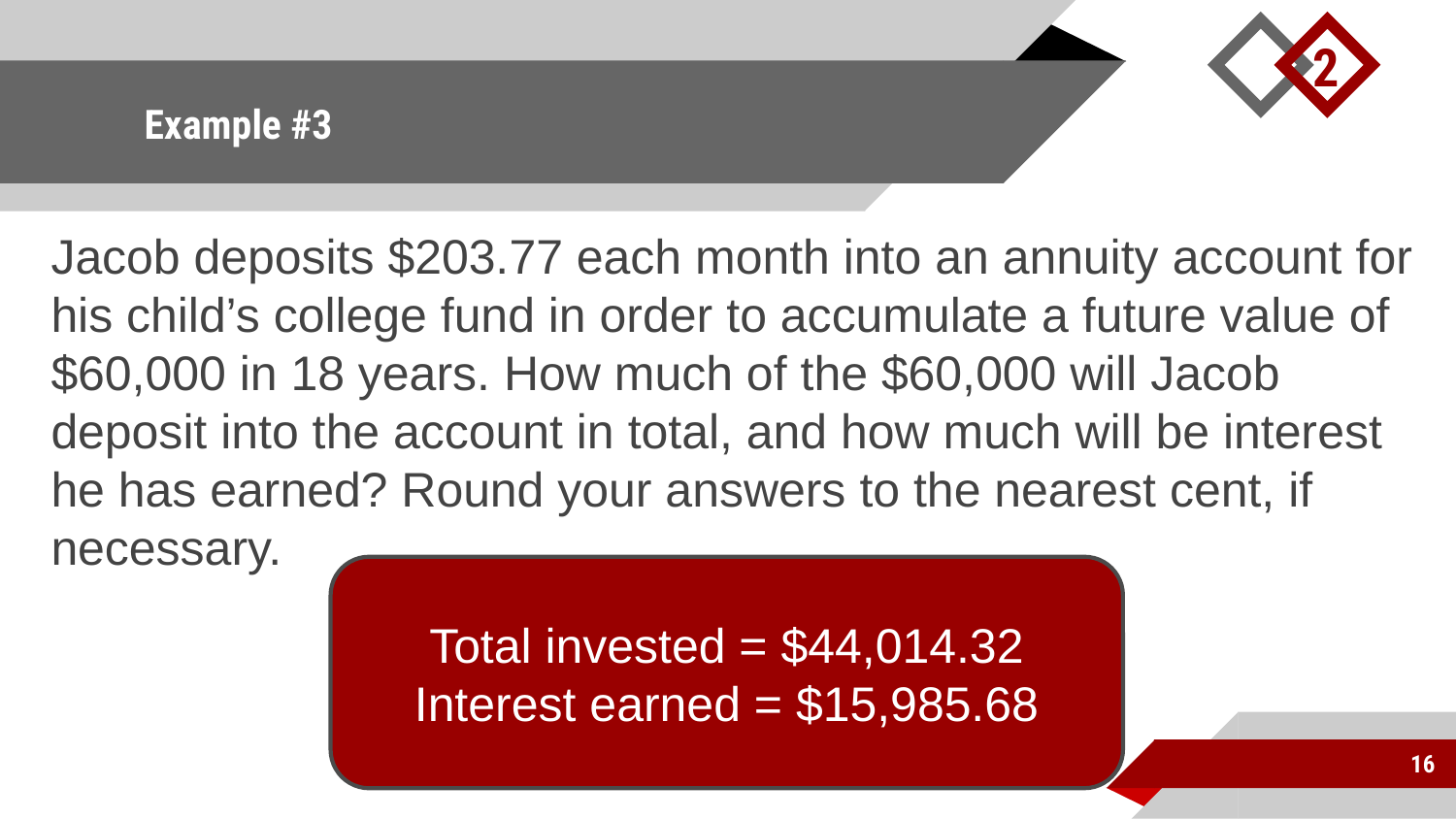

2

# Example #3
Jacob deposits $203.77 each month into an annuity account for his child’s college fund in order to accumulate a future value of $60,000 in 18 years. How much of the $60,000 will Jacob deposit into the account in total, and how much will be interest he has earned? Round your answers to the nearest cent, if necessary.
Total invested = $44,014.32
Interest earned = $15,985.68
16